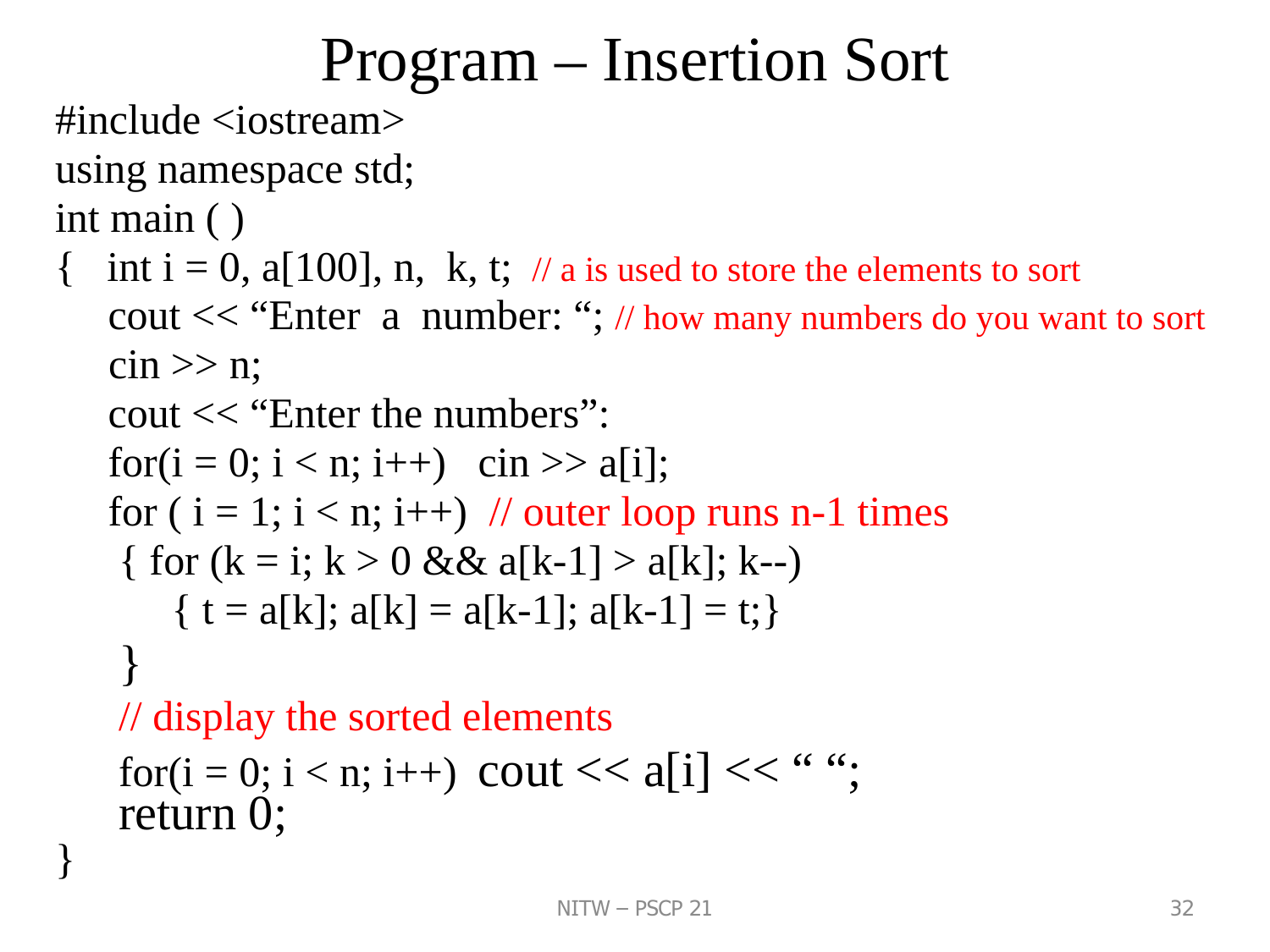

# Program – Insertion Sort
#include <iostream>
using namespace std;
int main ( )
{   int i = 0, a[100], n,  k, t;  // a is used to store the elements to sort
     cout << “Enter  a  number: “; // how many numbers do you want to sort
      cin >> n;
     cout << “Enter the numbers”:
     for(i = 0; i < n; i++)   cin >> a[i];
     for ( i = 1; i < n; i++)  // outer loop runs n-1 times
      { for (k = i; k > 0 && a[k-1] > a[k]; k--)
     { t = a[k]; a[k] = a[k-1]; a[k-1] = t;}
}
// display the sorted elements
for(i = 0; i < n; i++)  cout << a[i] << “ “;
return 0;
}

NITW – PSCP 21
32